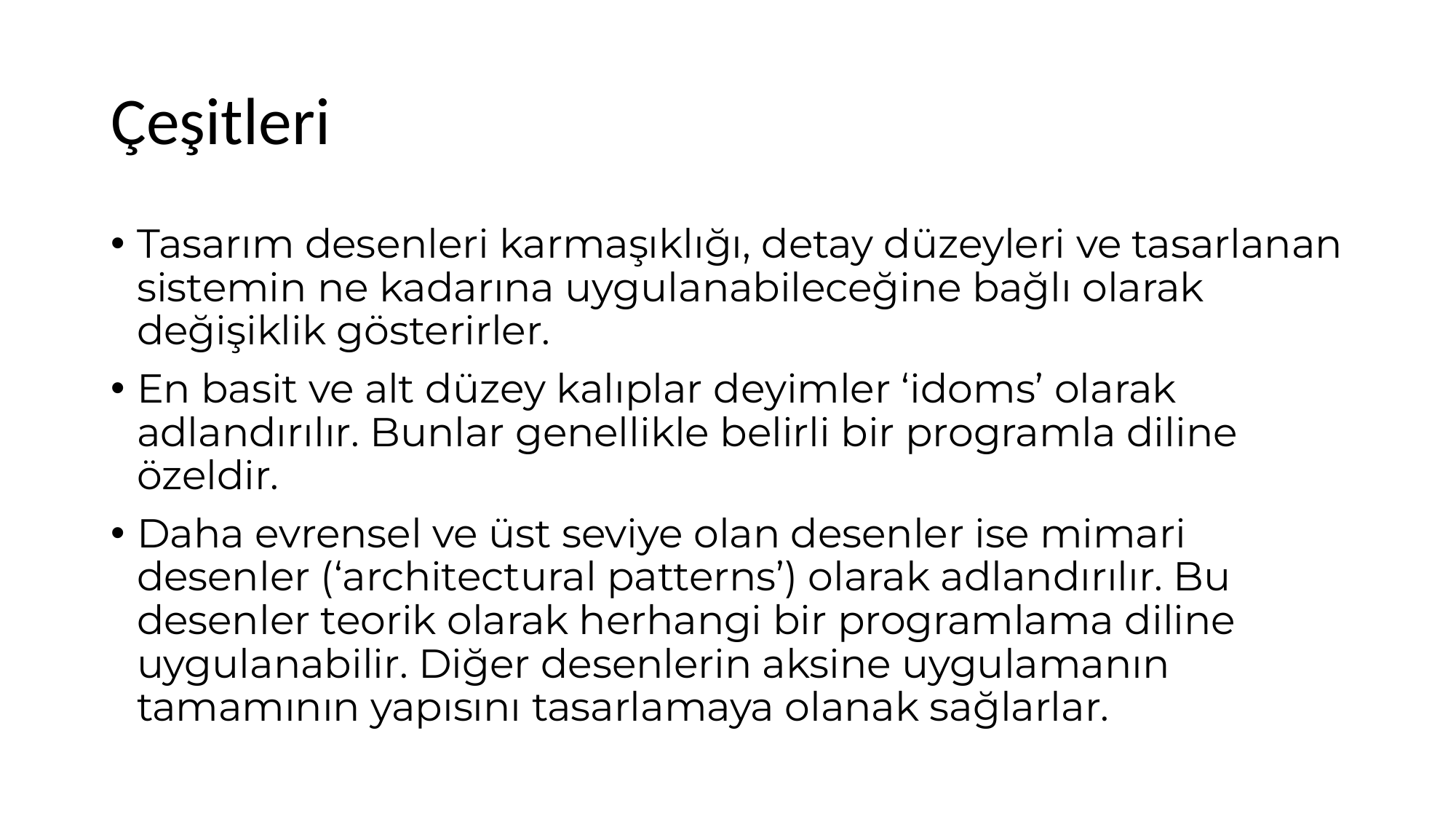

# Çeşitleri
Tasarım desenleri karmaşıklığı, detay düzeyleri ve tasarlanan sistemin ne kadarına uygulanabileceğine bağlı olarak değişiklik gösterirler.
En basit ve alt düzey kalıplar deyimler ‘idoms’ olarak adlandırılır. Bunlar genellikle belirli bir programla diline özeldir.
Daha evrensel ve üst seviye olan desenler ise mimari desenler (‘architectural patterns’) olarak adlandırılır. Bu desenler teorik olarak herhangi bir programlama diline uygulanabilir. Diğer desenlerin aksine uygulamanın tamamının yapısını tasarlamaya olanak sağlarlar.